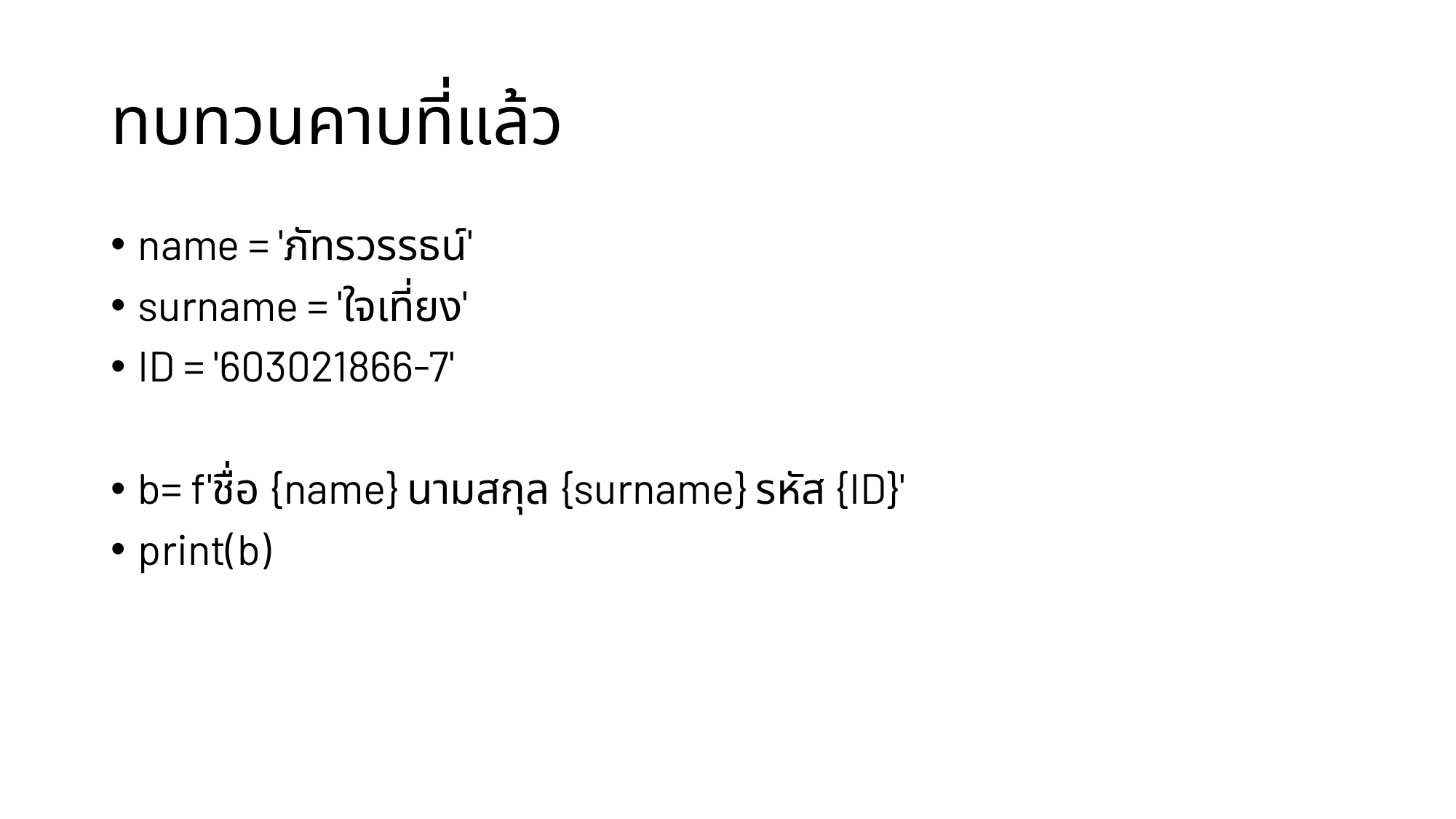

# ทบทวนคาบที่แล้ว
name = 'ภัทรวรรธน์'
surname = 'ใจเที่ยง'
ID = '603021866-7'

b= f'ชื่อ {name} นามสกุล {surname} รหัส {ID}'
print(b)